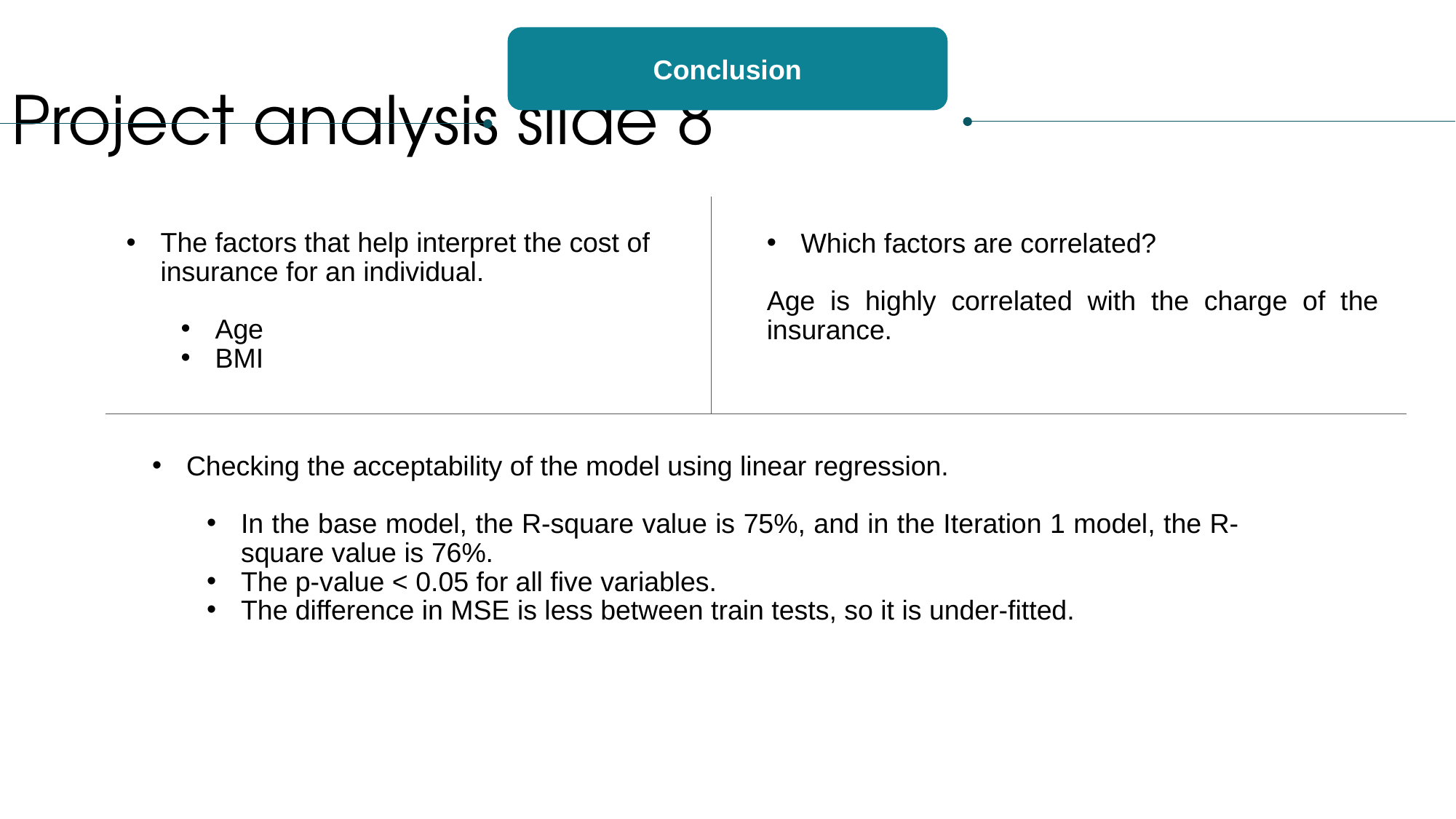

Conclusion
Project analysis slide 8
The factors that help interpret the cost of insurance for an individual.

Age
BMI

Which factors are correlated?

Age is highly correlated with the charge of the insurance.
Checking the acceptability of the model using linear regression.

In the base model, the R-square value is 75%, and in the Iteration 1 model, the R-square value is 76%.
The p-value < 0.05 for all five variables.
The difference in MSE is less between train tests, so it is under-fitted.